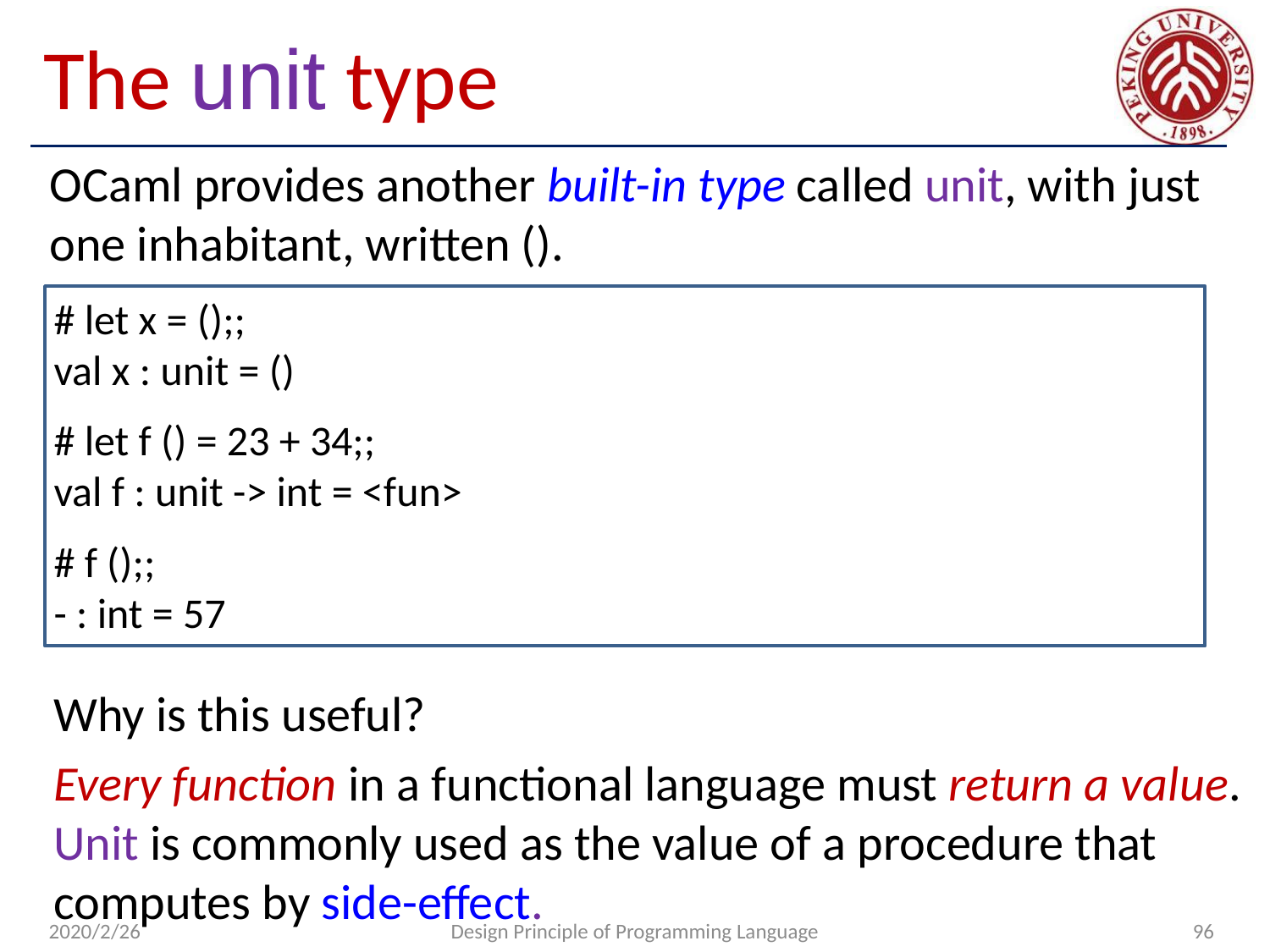

# The unit type
OCaml provides another built-in type called unit, with just one inhabitant, written ().
# let x = ();;
val x : unit = ()

# let f () = 23 + 34;;
val f : unit -> int = <fun>

# f ();;
- : int = 57

Why is this useful?
Every function in a functional language must return a value. Unit is commonly used as the value of a procedure that computes by side-effect.

2020/2/26
Design Principle of Programming Language
96